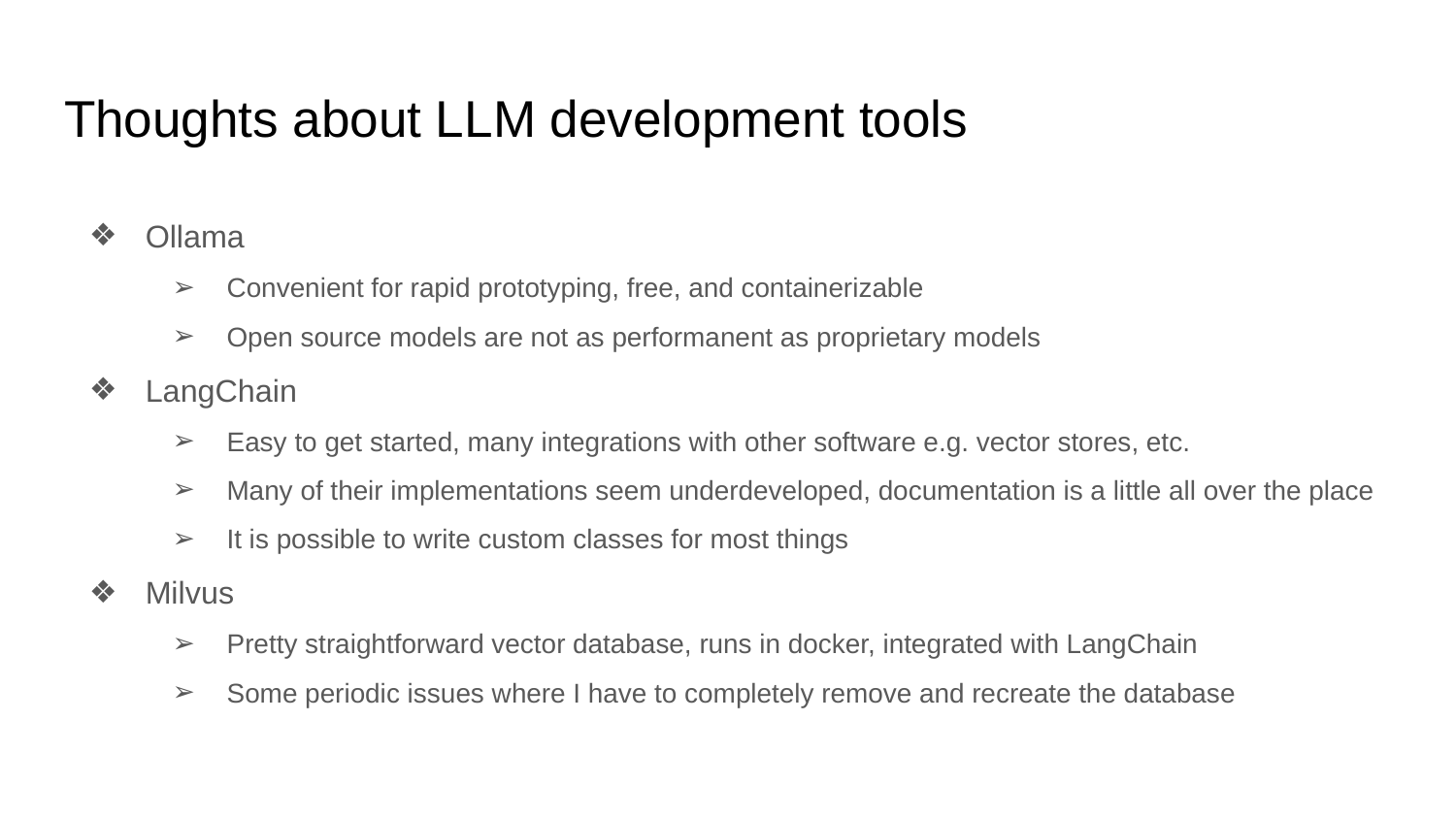

# Thoughts about LLM development tools
Ollama
Convenient for rapid prototyping, free, and containerizable
Open source models are not as performanent as proprietary models
LangChain
Easy to get started, many integrations with other software e.g. vector stores, etc.
Many of their implementations seem underdeveloped, documentation is a little all over the place
It is possible to write custom classes for most things
Milvus
Pretty straightforward vector database, runs in docker, integrated with LangChain
Some periodic issues where I have to completely remove and recreate the database